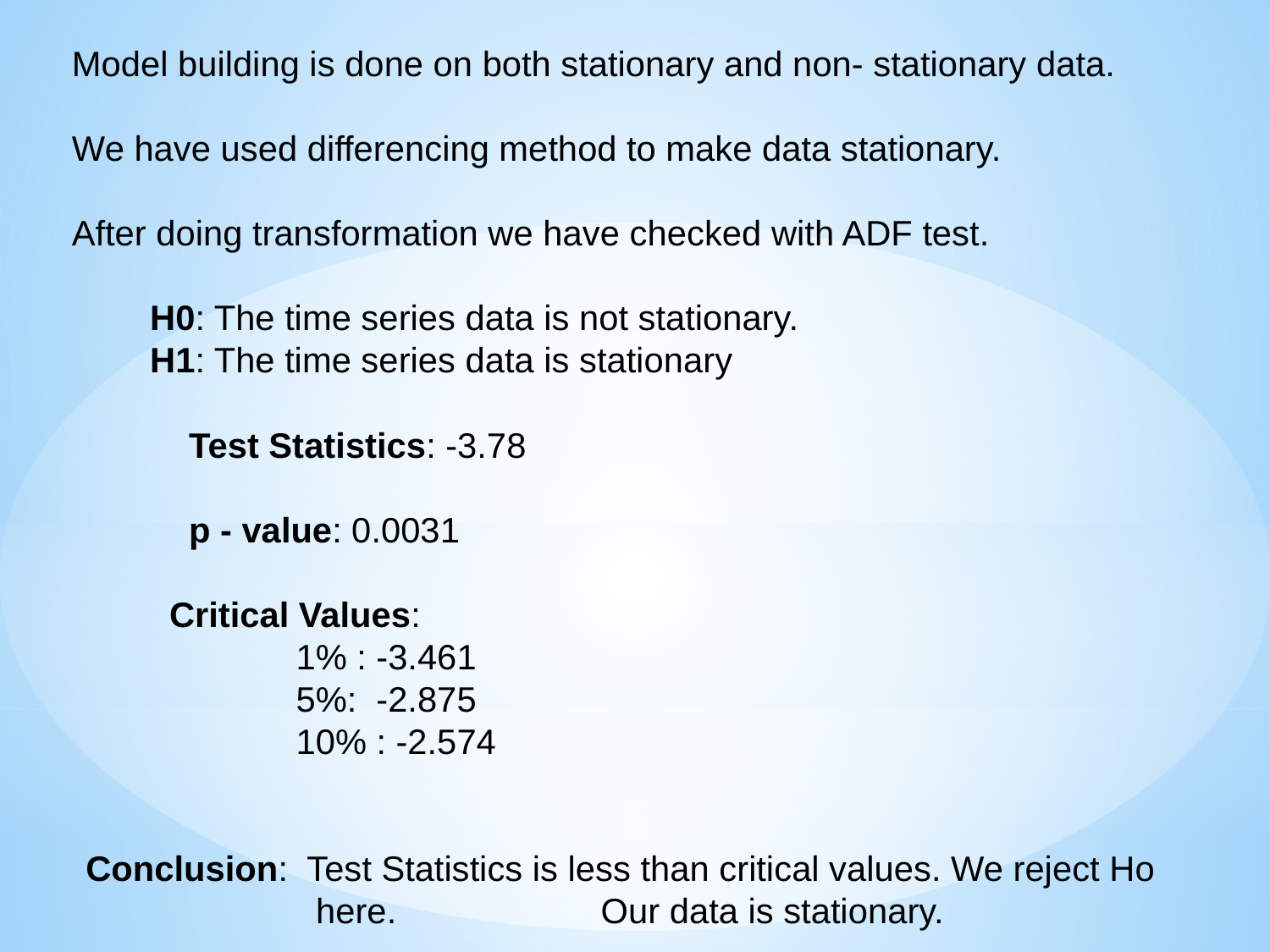

Model building is done on both stationary and non- stationary data.

We have used differencing method to make data stationary.

After doing transformation we have checked with ADF test.

        H0: The time series data is not stationary.
        H1: The time series data is stationary

            Test Statistics: -3.78

            p - value: 0.0031

          Critical Values:
                       1% : -3.461
                       5%:  -2.875
                       10% : -2.574

Conclusion:  Test Statistics is less than critical values. We reject Ho    here.                     Our data is stationary.